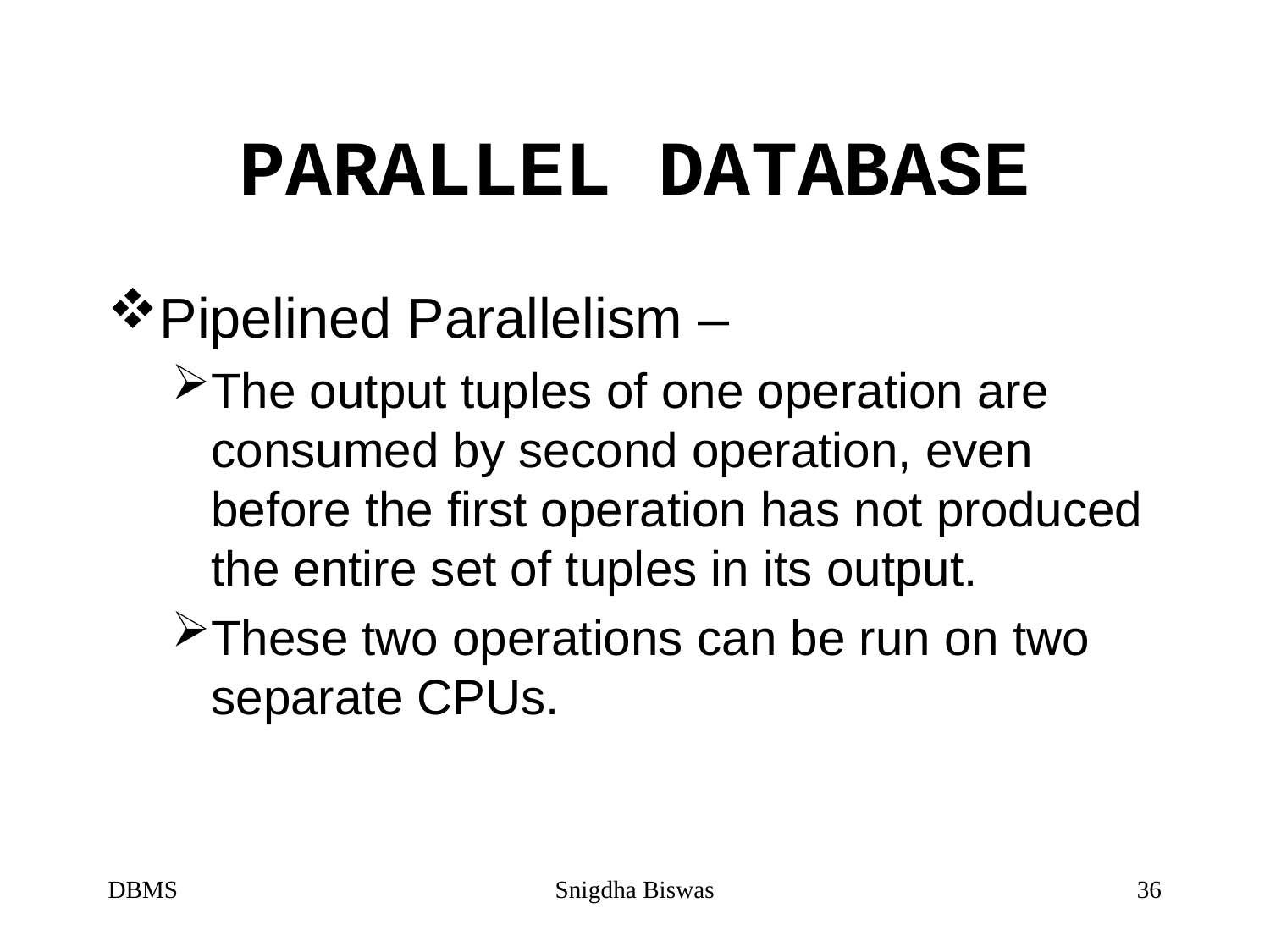

# PARALLEL DATABASE
Pipelined Parallelism –
The output tuples of one operation are consumed by second operation, even before the first operation has not produced the entire set of tuples in its output.
These two operations can be run on two separate CPUs.
DBMS
Snigdha Biswas
36